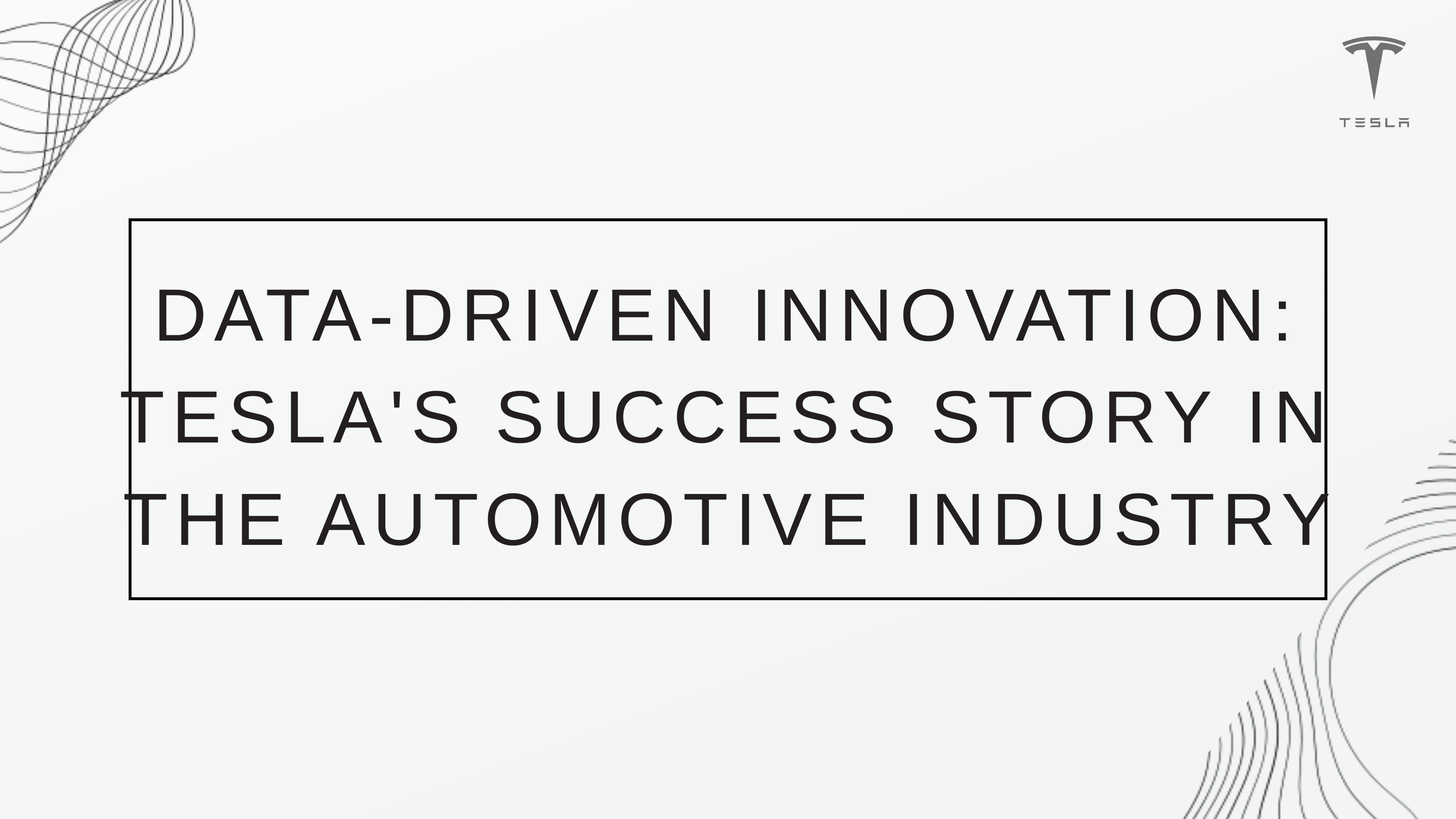

DATA-DRIVEN INNOVATION: TESLA'S SUCCESS STORY IN THE AUTOMOTIVE INDUSTRY